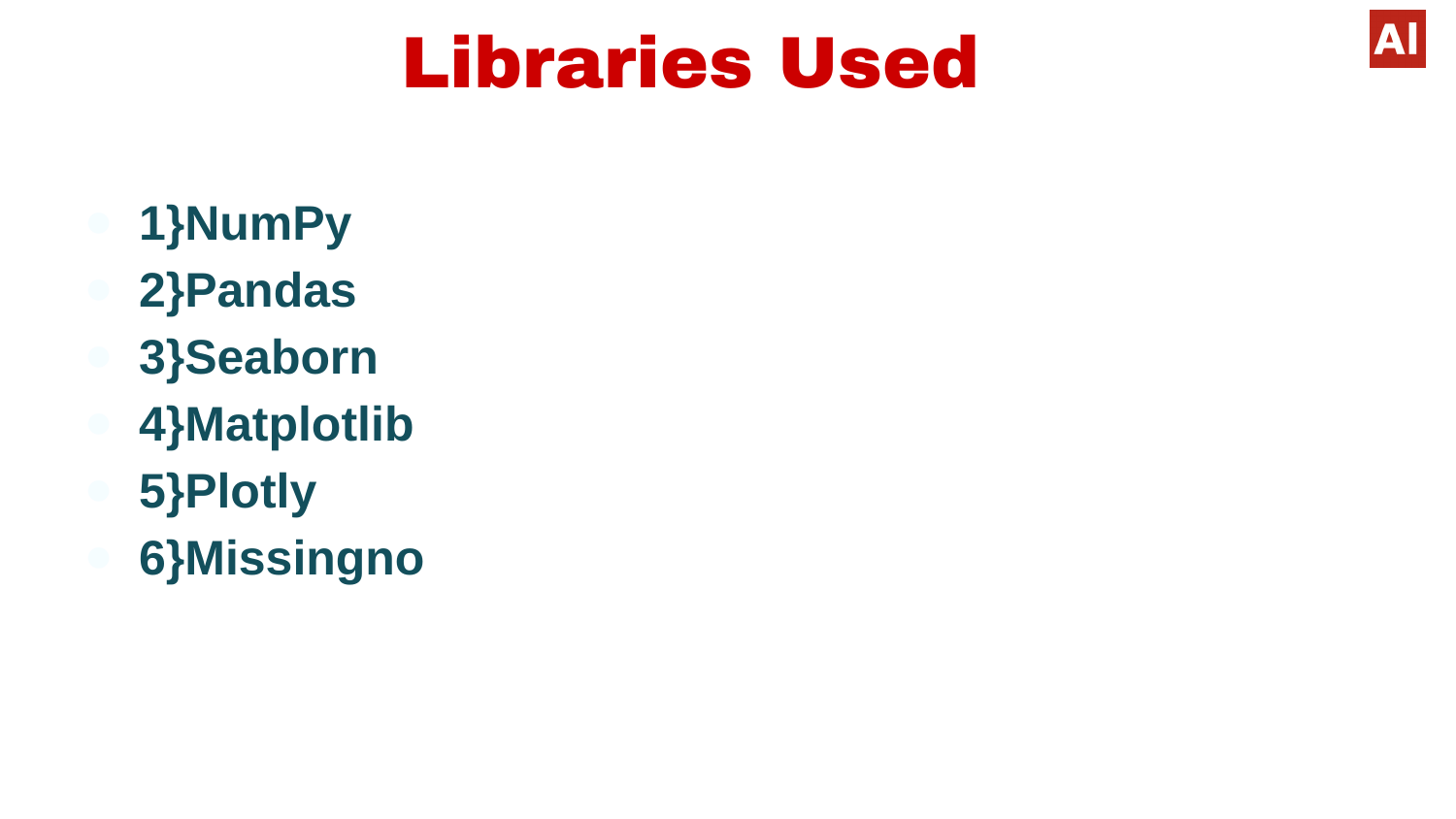

# Libraries Used

1}NumPy
2}Pandas
3}Seaborn
4}Matplotlib
5}Plotly
6}Missingno